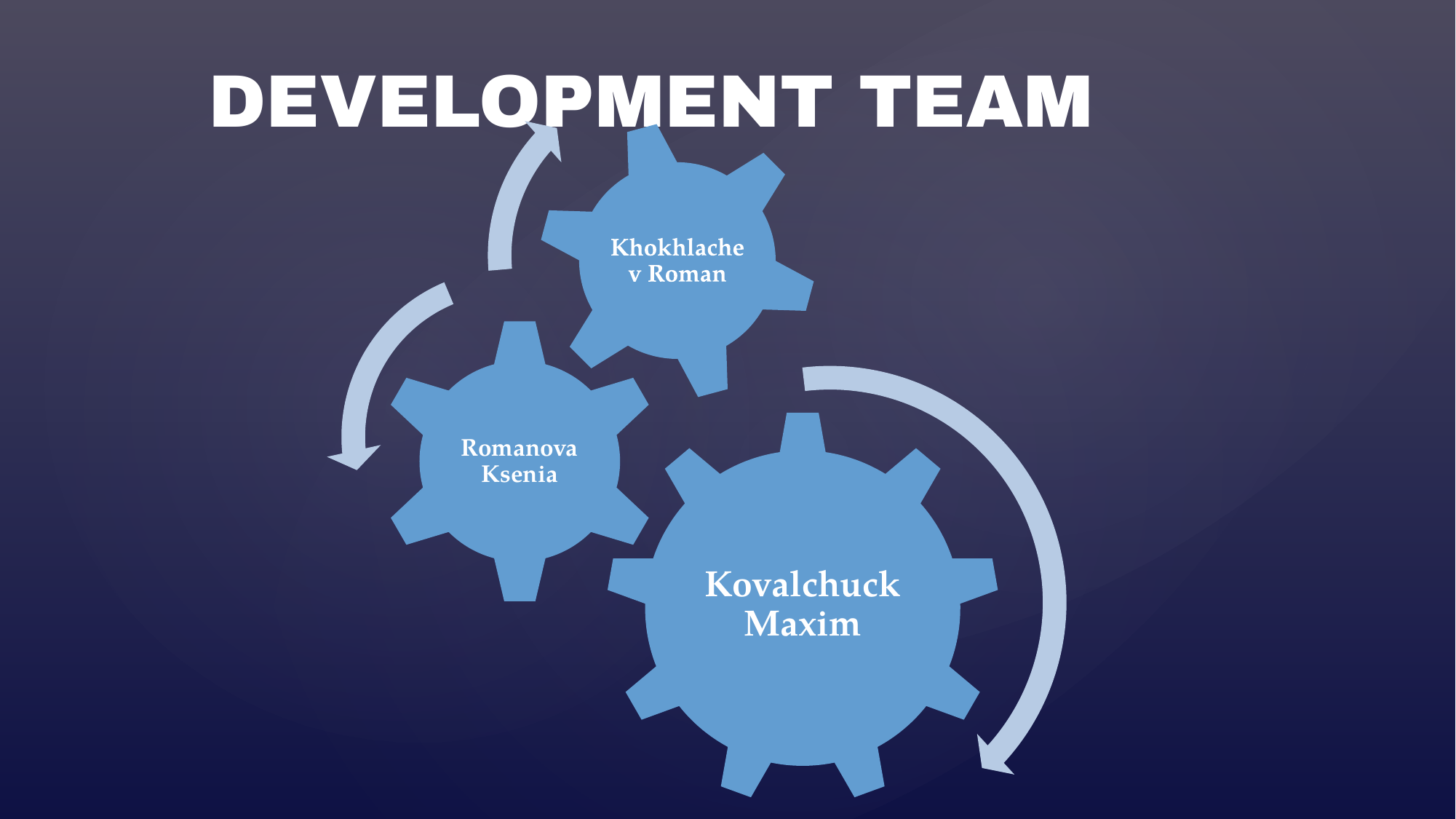

# DEVELOPMENT TEAM
Kovalchuck Maxim
Romanova Ksenia
Khokhlachev Roman